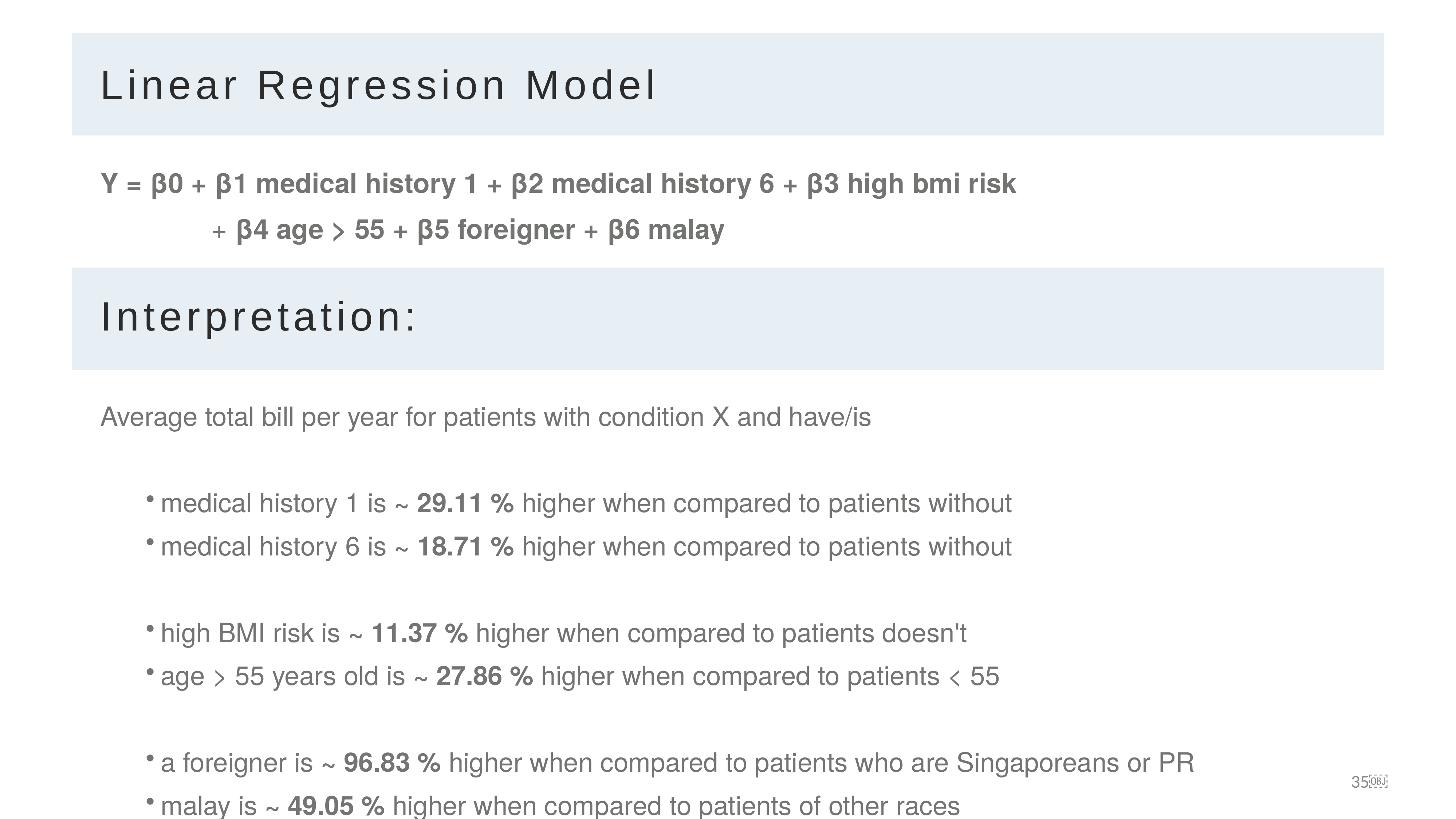

Linear Regression Model
Y = β0 + β1 medical history 1 + β2 medical history 6 + β3 high bmi risk
+ β4 age > 55 + β5 foreigner + β6 malay

Interpretation:

Average total bill per year for patients with condition X and have/is

medical history 1 is ~ 29.11 % higher when compared to patients without
medical history 6 is ~ 18.71 % higher when compared to patients without

high BMI risk is ~ 11.37 % higher when compared to patients doesn't
age > 55 years old is ~ 27.86 % higher when compared to patients < 55

a foreigner is ~ 96.83 % higher when compared to patients who are Singaporeans or PR
malay is ~ 49.05 % higher when compared to patients of other races
35￼